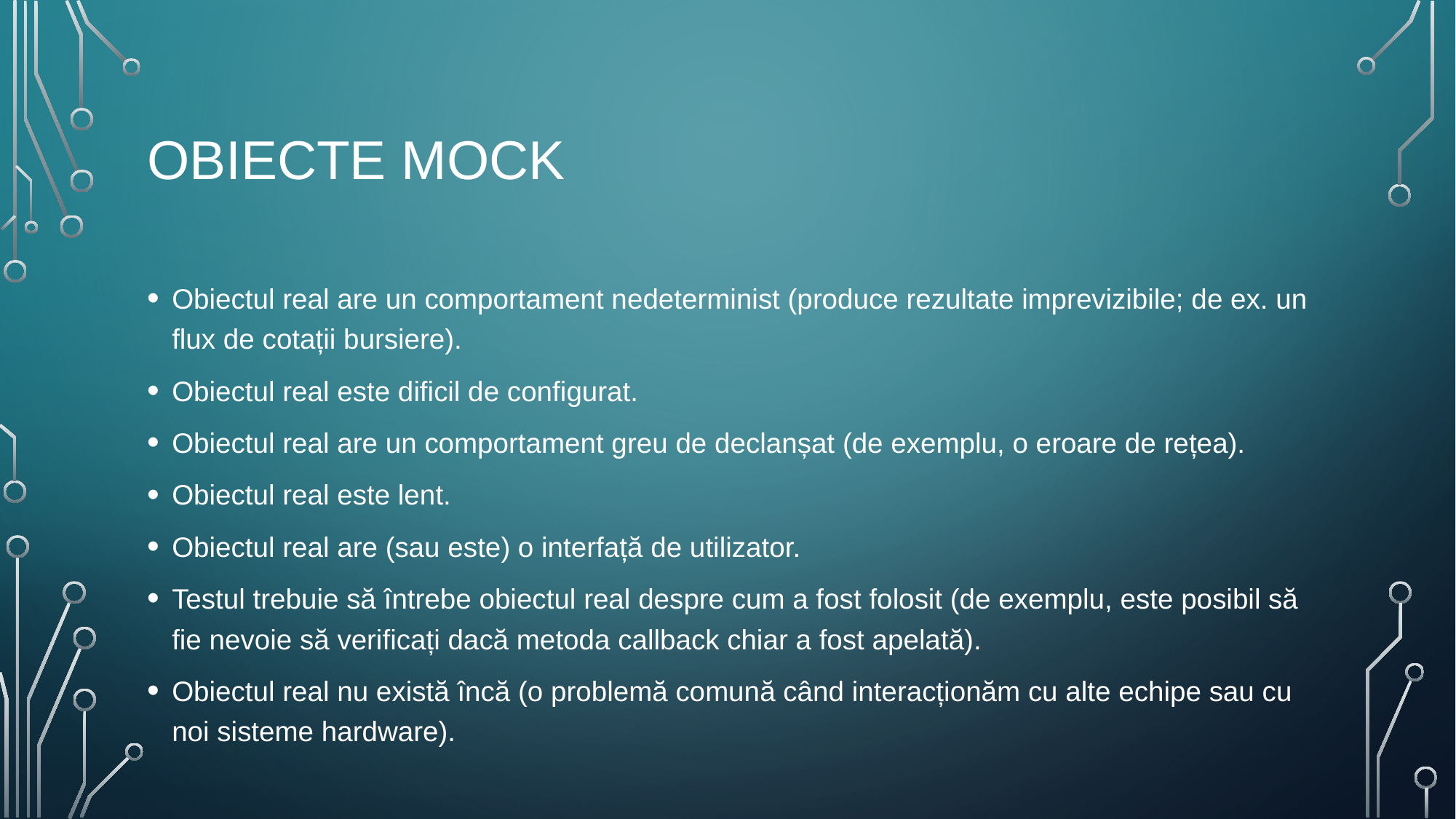

# Obiecte Mock
Obiectul real are un comportament nedeterminist (produce rezultate imprevizibile; de ex. un flux de cotații bursiere).
Obiectul real este dificil de configurat.
Obiectul real are un comportament greu de declanșat (de exemplu, o eroare de rețea).
Obiectul real este lent.
Obiectul real are (sau este) o interfață de utilizator.
Testul trebuie să întrebe obiectul real despre cum a fost folosit (de exemplu, este posibil să fie nevoie să verificați dacă metoda callback chiar a fost apelată).
Obiectul real nu există încă (o problemă comună când interacționăm cu alte echipe sau cu noi sisteme hardware).